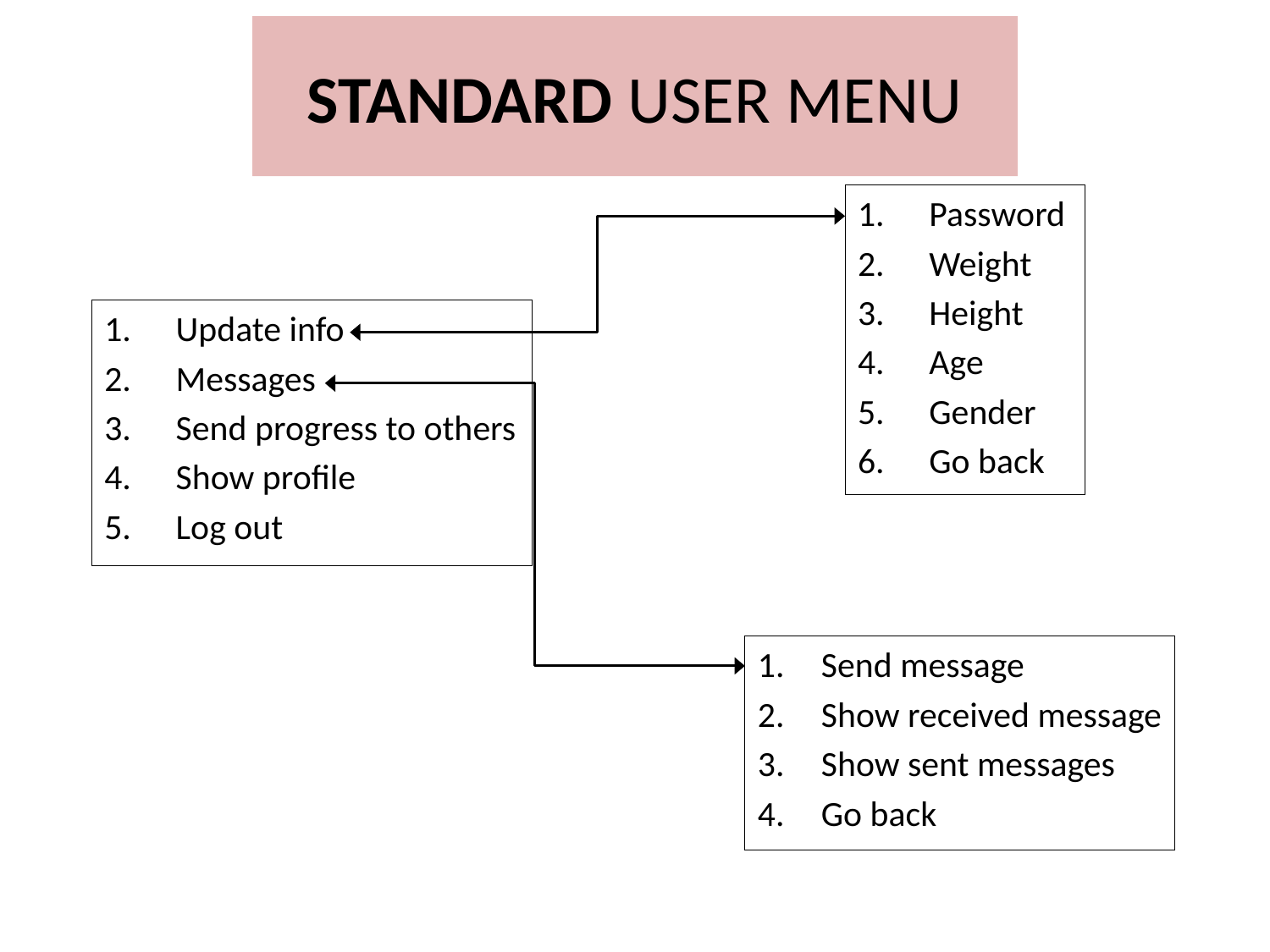

# STANDARD USER MENU
Password
Weight
Height
Age
Gender
Go back
Update info
Messages
Send progress to others
Show profile
Log out

Send message
Show received message
Show sent messages
Go back